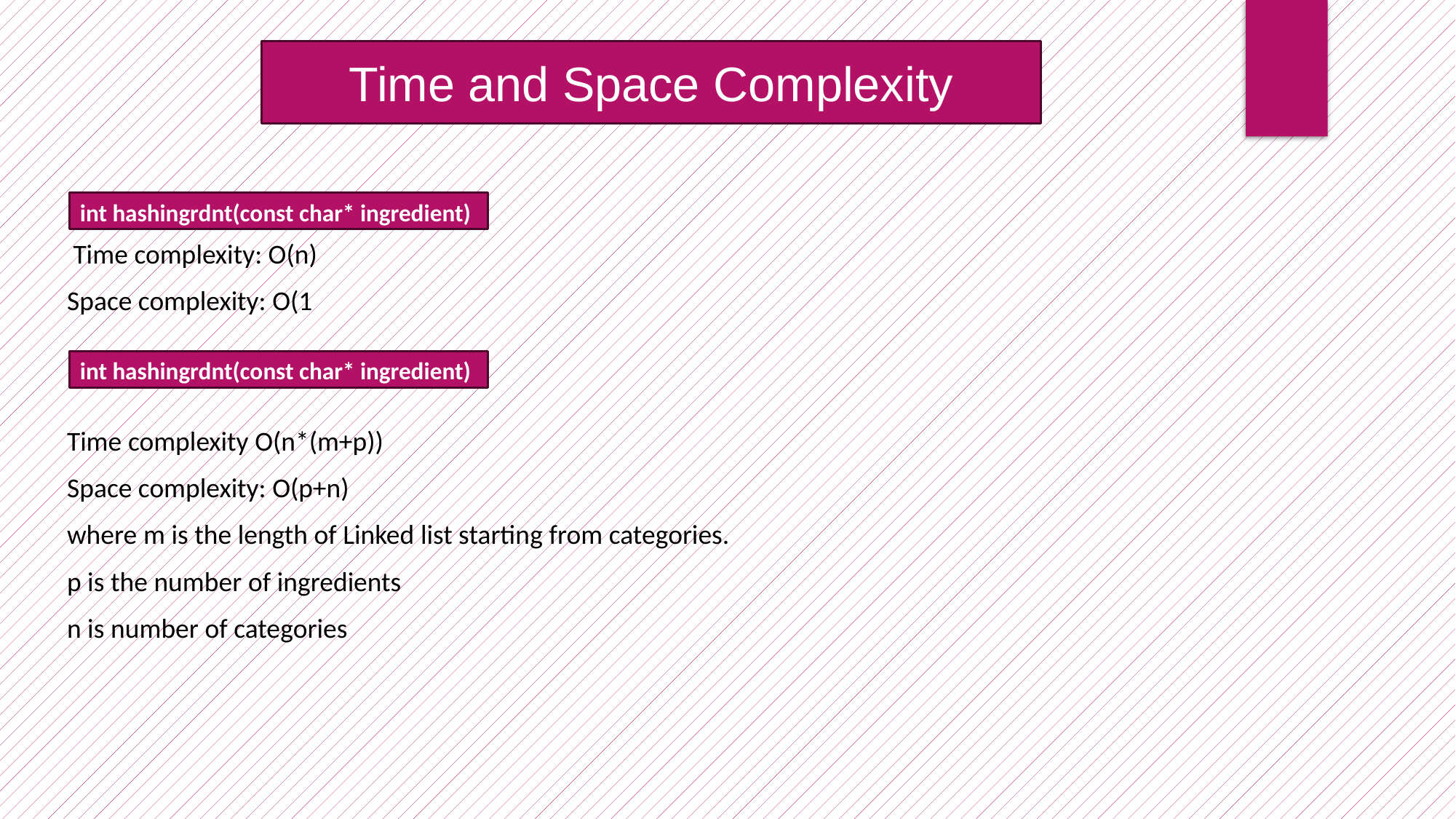

Time and Space Complexity
int hashingrdnt(const char* ingredient)
 Time complexity: O(n)
Space complexity: O(1

Time complexity O(n*(m+p))
Space complexity: O(p+n)
where m is the length of Linked list starting from categories.
p is the number of ingredients
n is number of categories

int hashingrdnt(const char* ingredient)